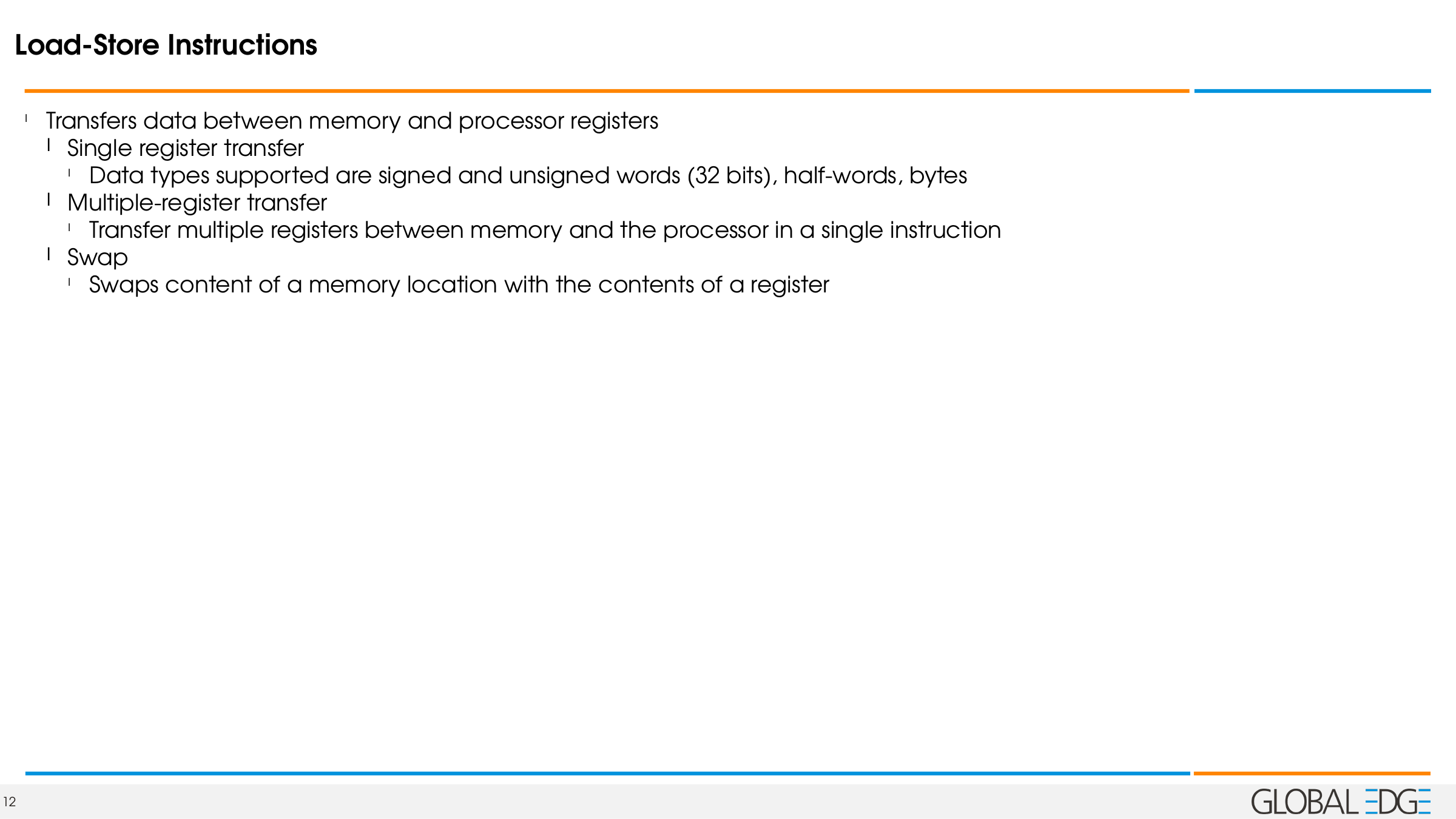

Load-Store Instructions
Transfers data between memory and processor registers
Single register transfer
Data types supported are signed and unsigned words (32 bits), half-words, bytes
Multiple-register transfer
Transfer multiple registers between memory and the processor in a single instruction
Swap
Swaps content of a memory location with the contents of a register